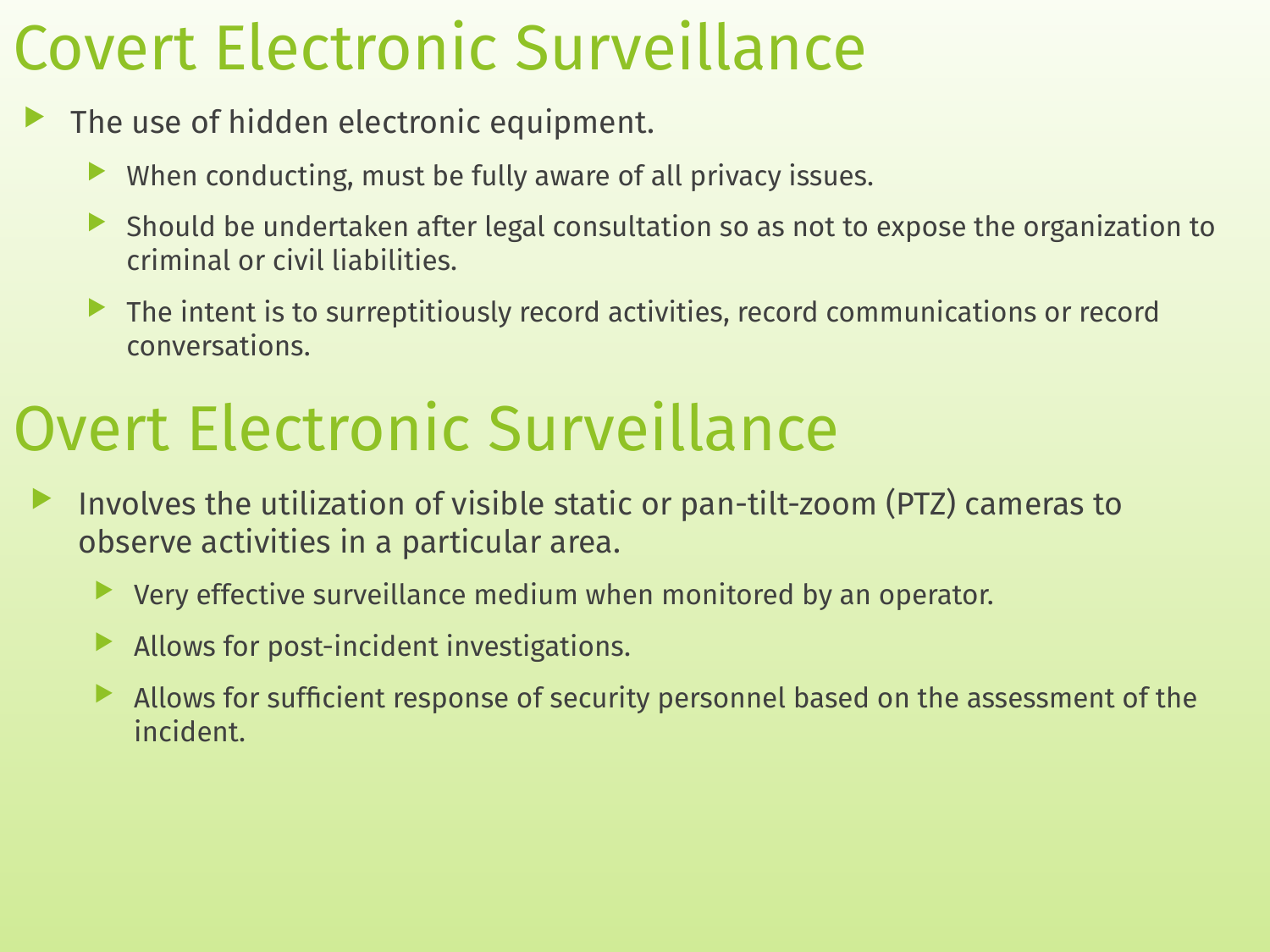

# Covert Electronic Surveillance
The use of hidden electronic equipment.
When conducting, must be fully aware of all privacy issues.
Should be undertaken after legal consultation so as not to expose the organization to criminal or civil liabilities.
The intent is to surreptitiously record activities, record communications or record conversations.
Overt Electronic Surveillance
Involves the utilization of visible static or pan-tilt-zoom (PTZ) cameras to observe activities in a particular area.
Very effective surveillance medium when monitored by an operator.
Allows for post-incident investigations.
Allows for sufficient response of security personnel based on the assessment of the incident.
5